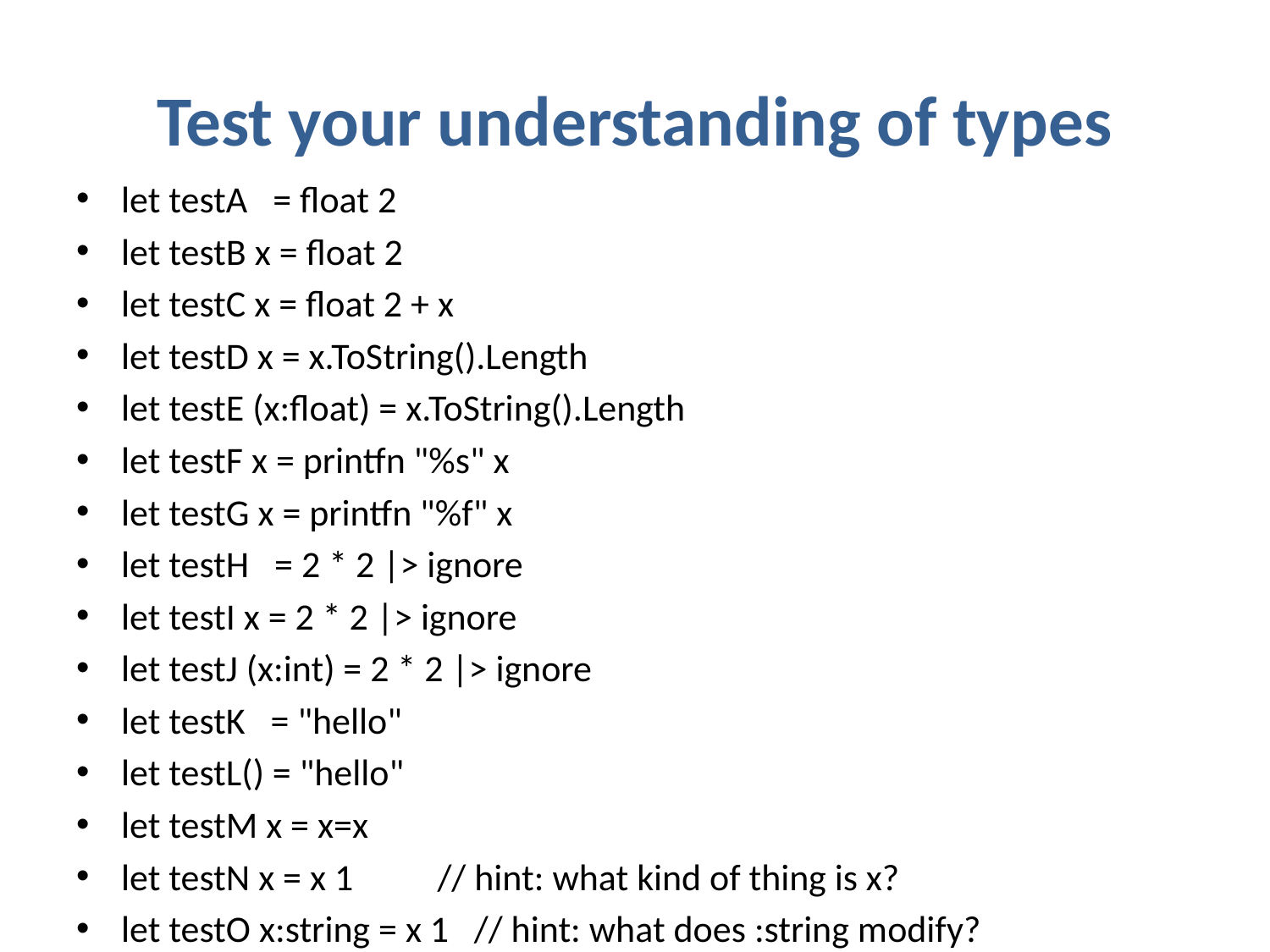

# Test your understanding of types
let testA   = float 2
let testB x = float 2
let testC x = float 2 + x
let testD x = x.ToString().Length
let testE (x:float) = x.ToString().Length
let testF x = printfn "%s" x
let testG x = printfn "%f" x
let testH   = 2 * 2 |> ignore
let testI x = 2 * 2 |> ignore
let testJ (x:int) = 2 * 2 |> ignore
let testK   = "hello"
let testL() = "hello"
let testM x = x=x
let testN x = x 1          // hint: what kind of thing is x?
let testO x:string = x 1   // hint: what does :string modify?